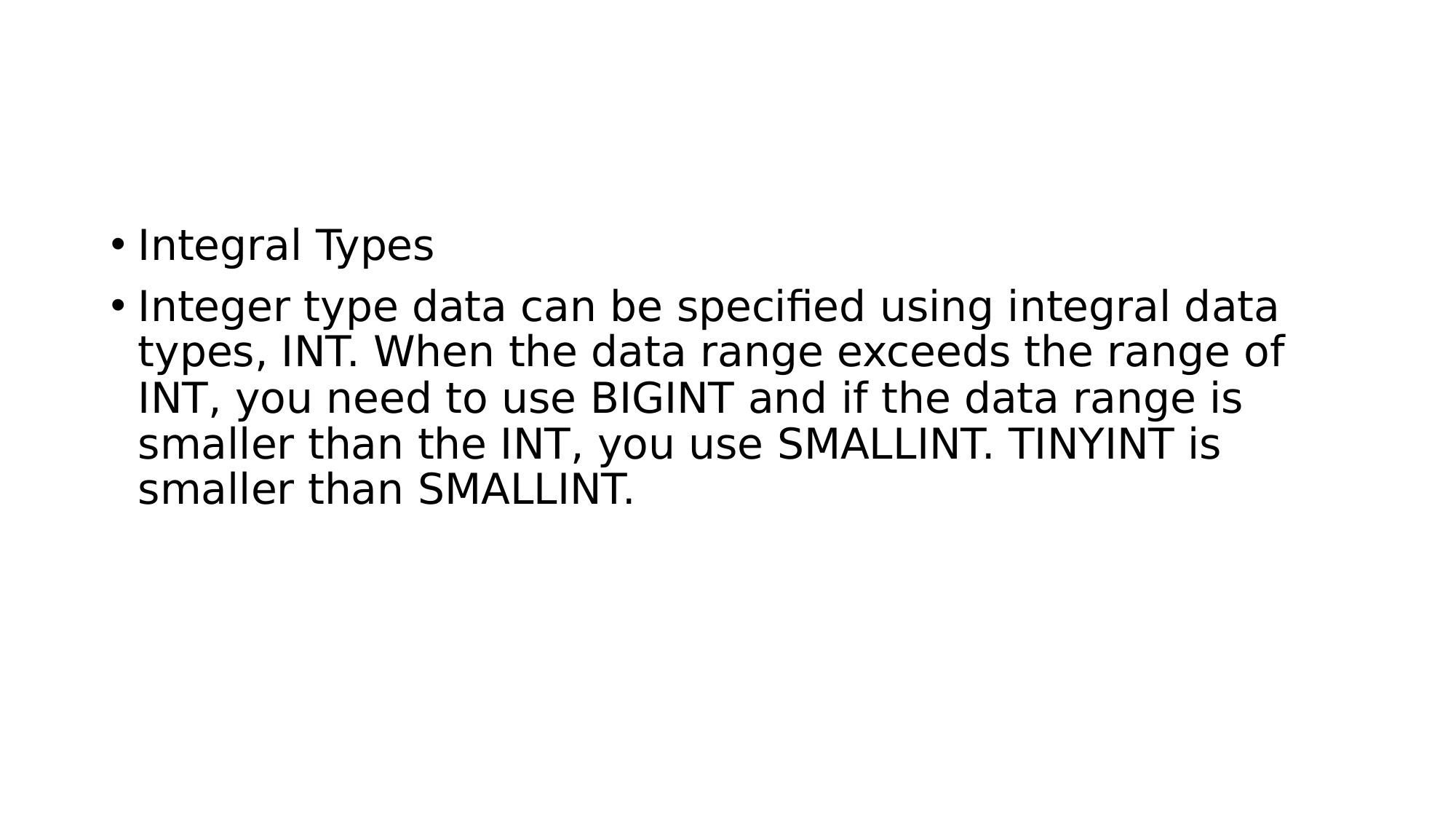

#
Integral Types
Integer type data can be specified using integral data types, INT. When the data range exceeds the range of INT, you need to use BIGINT and if the data range is smaller than the INT, you use SMALLINT. TINYINT is smaller than SMALLINT.